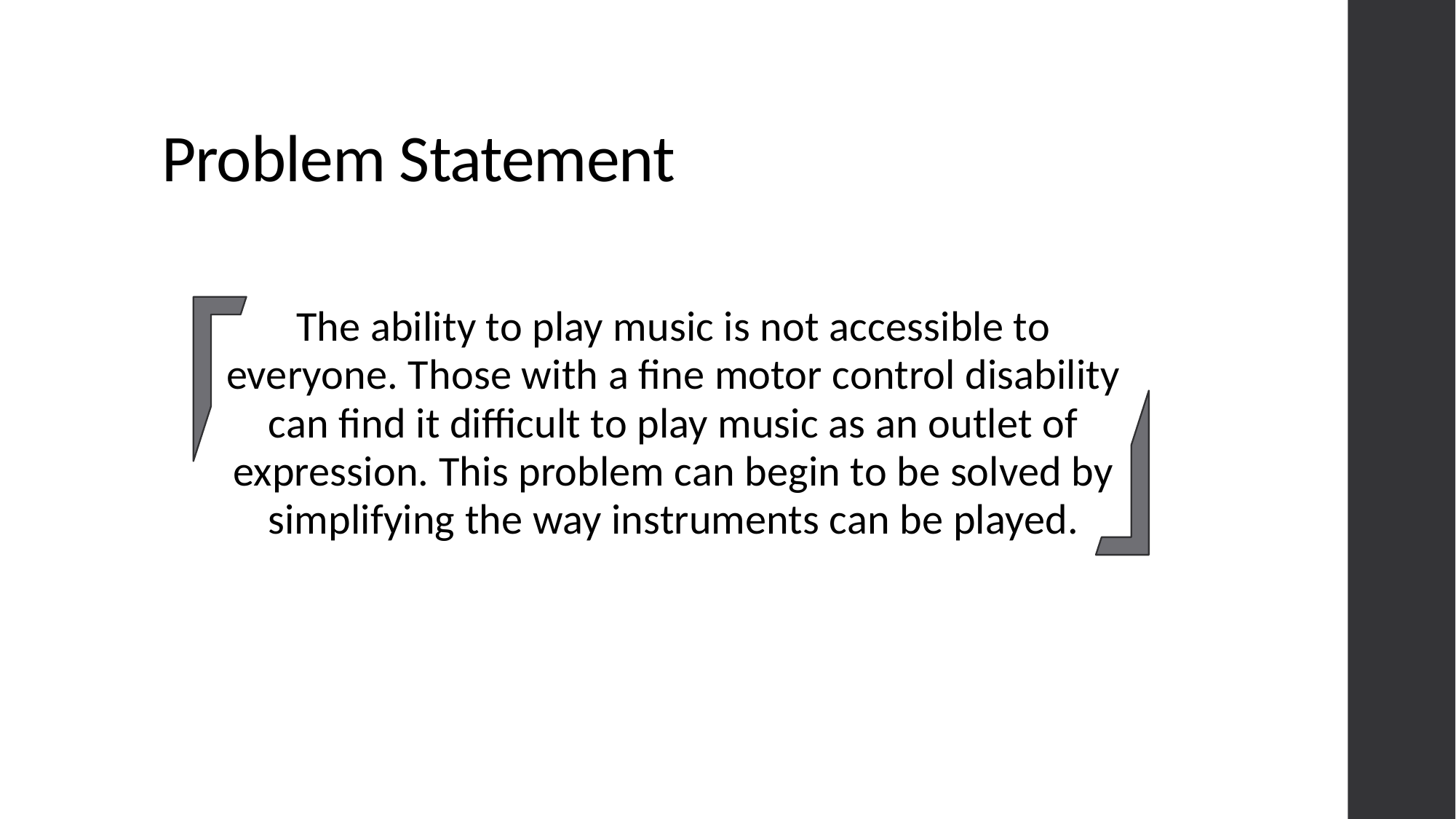

# Problem Statement
The ability to play music is not accessible to everyone. Those with a fine motor control disability can find it difficult to play music as an outlet of expression. This problem can begin to be solved by simplifying the way instruments can be played.